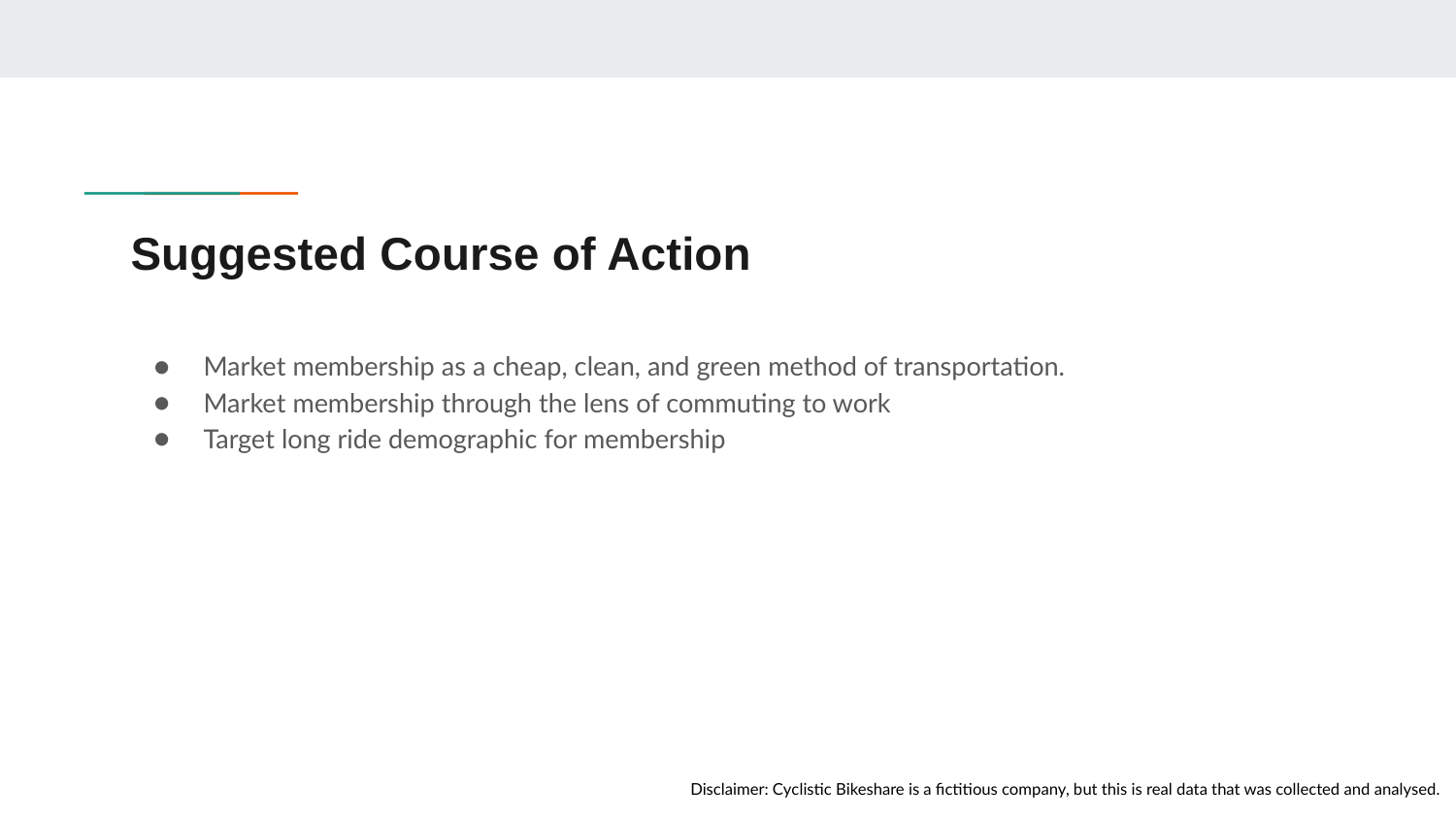

# Suggested Course of Action
Market membership as a cheap, clean, and green method of transportation.
Market membership through the lens of commuting to work
Target long ride demographic for membership
Disclaimer: Cyclistic Bikeshare is a fictitious company, but this is real data that was collected and analysed.